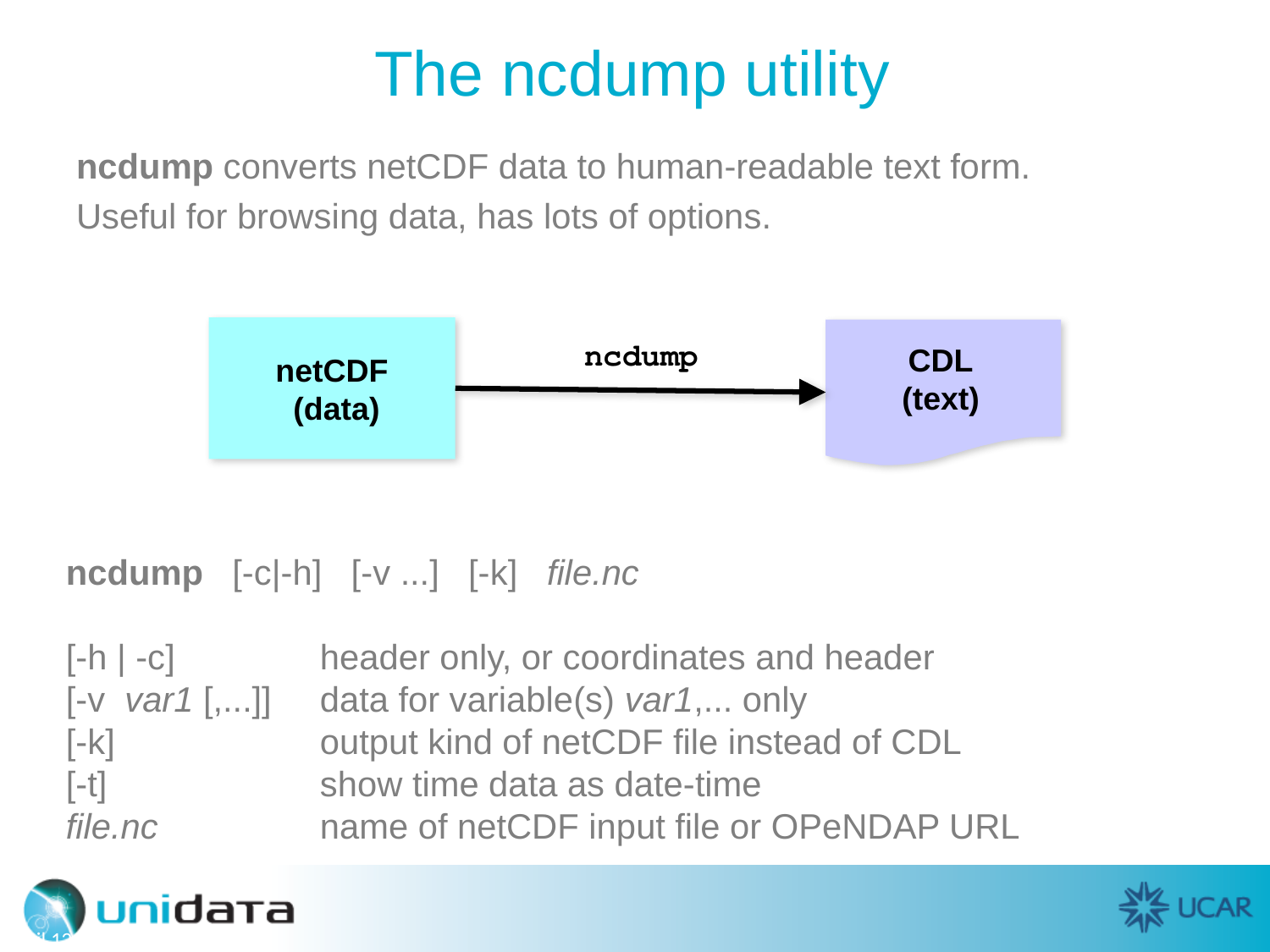

# The ncdump utility
ncdump converts netCDF data to human-readable text form.
Useful for browsing data, has lots of options.

netCDF
 (data)

CDL
(text)
ncdump

ncdump   [-c|-h]   [-v ...]   [-k]   file.nc

[-h | -c]            	header only, or coordinates and header
[-v  var1 [,...]]   	data for variable(s) var1,... only
[-k]               	output kind of netCDF file instead of CDL
[-t]              	show time data as date-time
file.nc            	name of netCDF input file or OPeNDAP URL
April 12, 2011